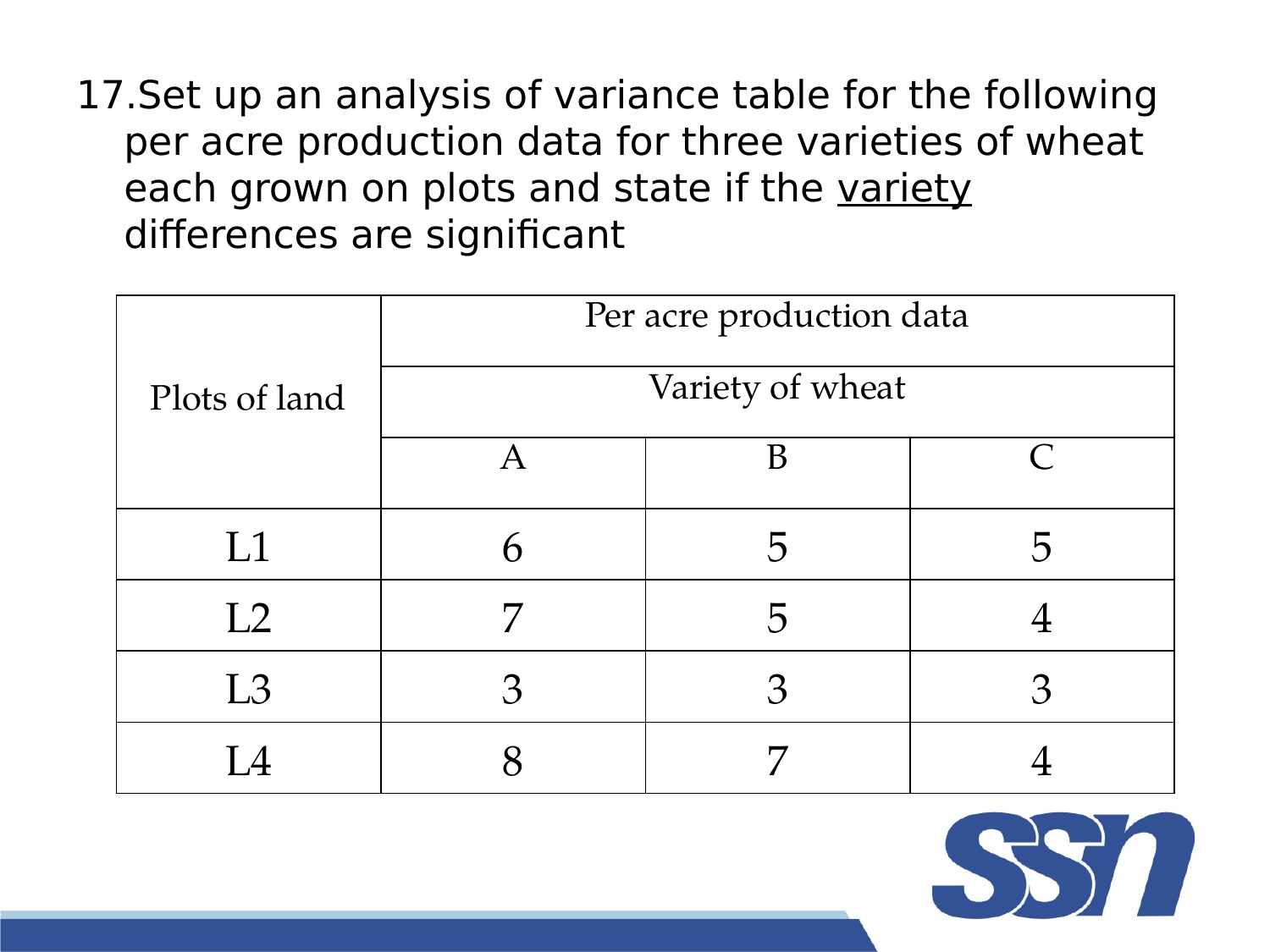

17.Set up an analysis of variance table for the following per acre production data for three varieties of wheat each grown on plots and state if the variety differences are significant

| Plots of land | Per acre production data |  |  |
| --- | --- | --- | --- |
|  | Variety of wheat |  |  |
|  | A | B | C |
| L1 | 6 | 5 | 5 |
| L2 | 7 | 5 | 4 |
| L3 | 3 | 3 | 3 |
| L4 | 8 | 7 | 4 |